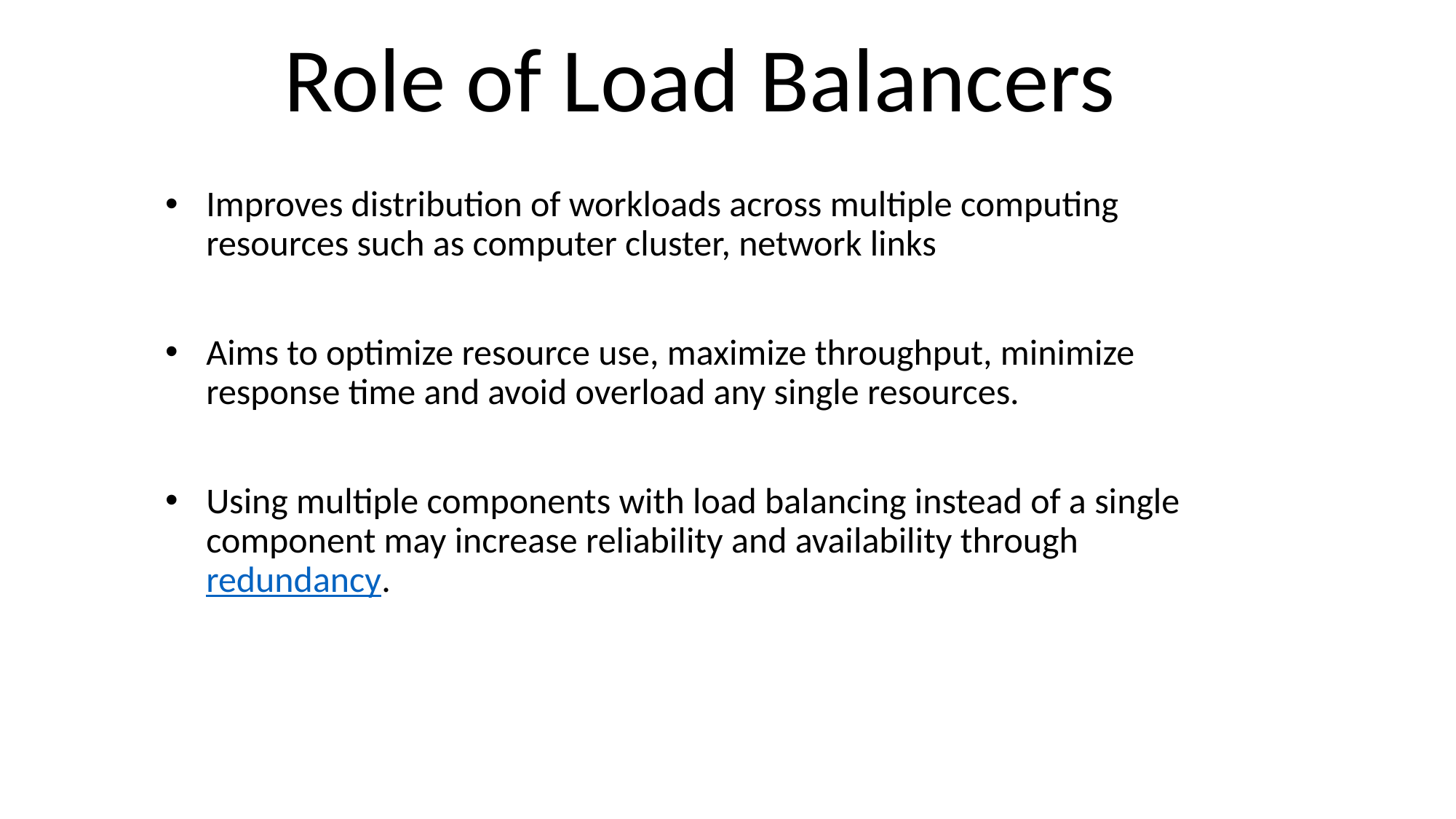

# Role of Load Balancers
Improves distribution of workloads across multiple computing resources such as computer cluster, network links

Aims to optimize resource use, maximize throughput, minimize response time and avoid overload any single resources.

Using multiple components with load balancing instead of a single component may increase reliability and availability through redundancy.